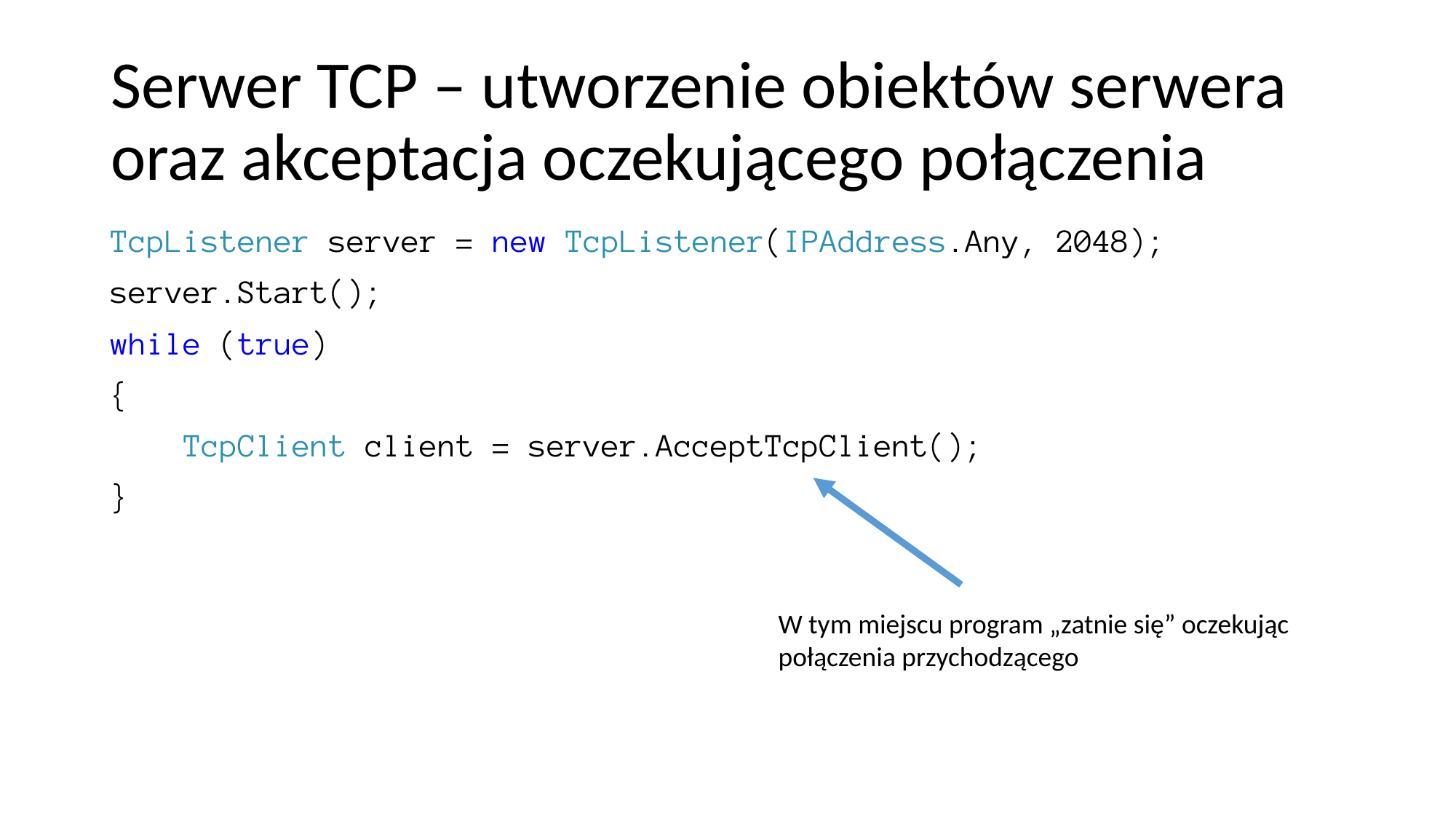

# Serwer TCP – utworzenie obiektów serwera oraz akceptacja oczekującego połączenia
TcpListener server = new TcpListener(IPAddress.Any, 2048);
server.Start();
while (true)
{
    TcpClient client = server.AcceptTcpClient();
}
W tym miejscu program „zatnie się” oczekując połączenia przychodzącego